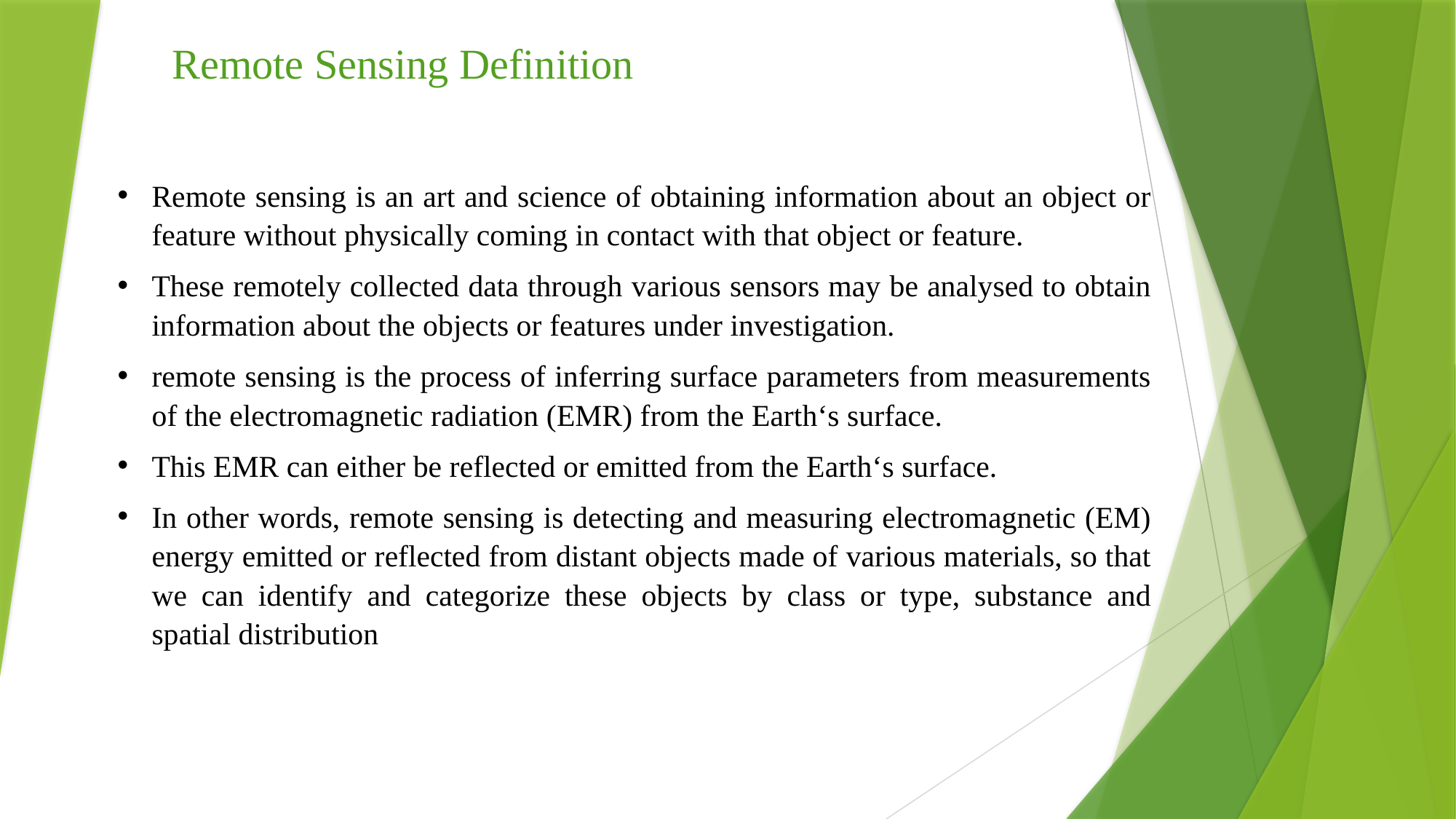

Remote Sensing Definition
Remote sensing is an art and science of obtaining information about an object or feature without physically coming in contact with that object or feature.
These remotely collected data through various sensors may be analysed to obtain information about the objects or features under investigation.
remote sensing is the process of inferring surface parameters from measurements of the electromagnetic radiation (EMR) from the Earth‘s surface.
This EMR can either be reflected or emitted from the Earth‘s surface.
In other words, remote sensing is detecting and measuring electromagnetic (EM) energy emitted or reflected from distant objects made of various materials, so that we can identify and categorize these objects by class or type, substance and spatial distribution